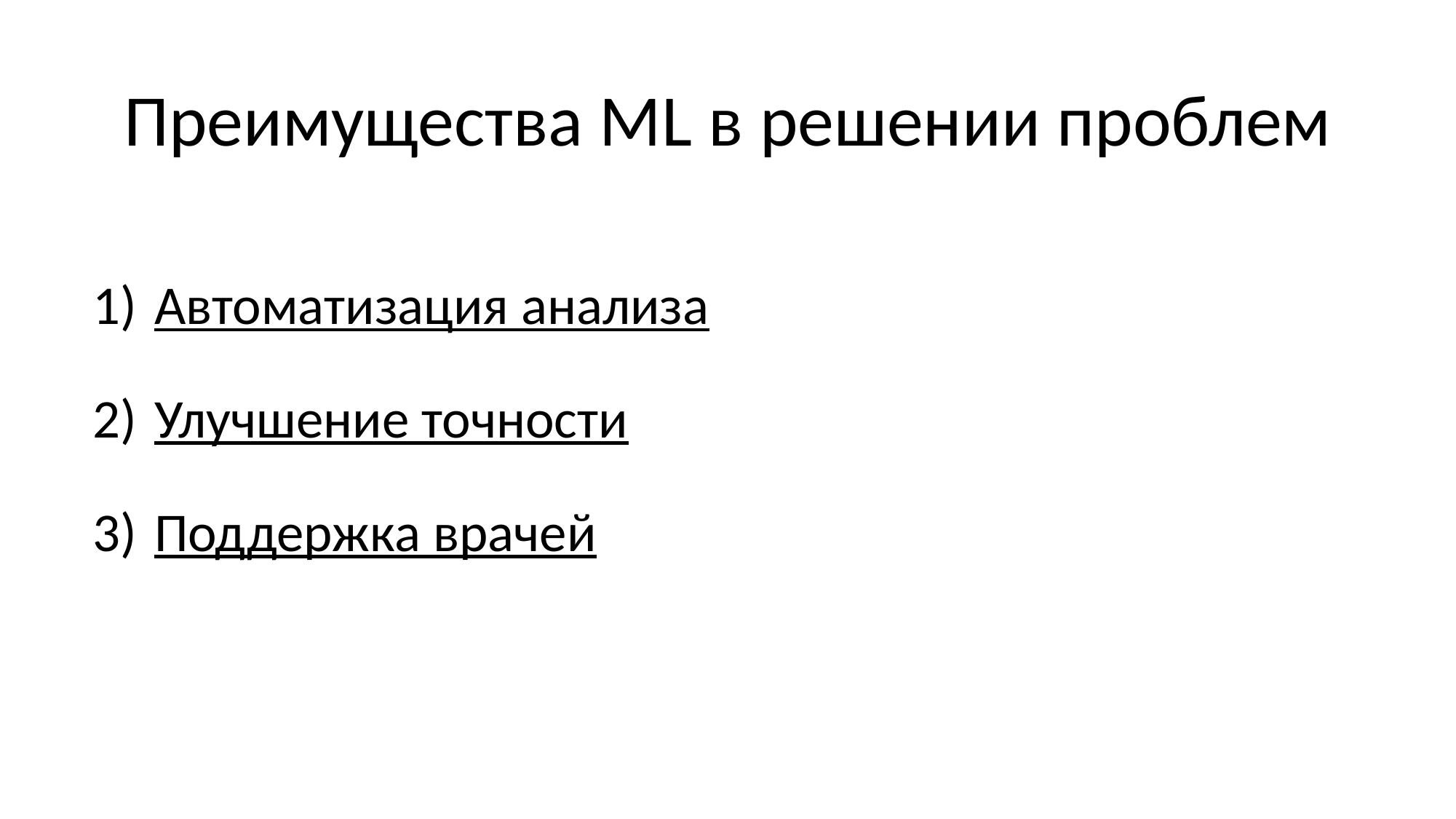

# Преимущества ML в решении проблем
Автоматизация анализа
Улучшение точности
Поддержка врачей